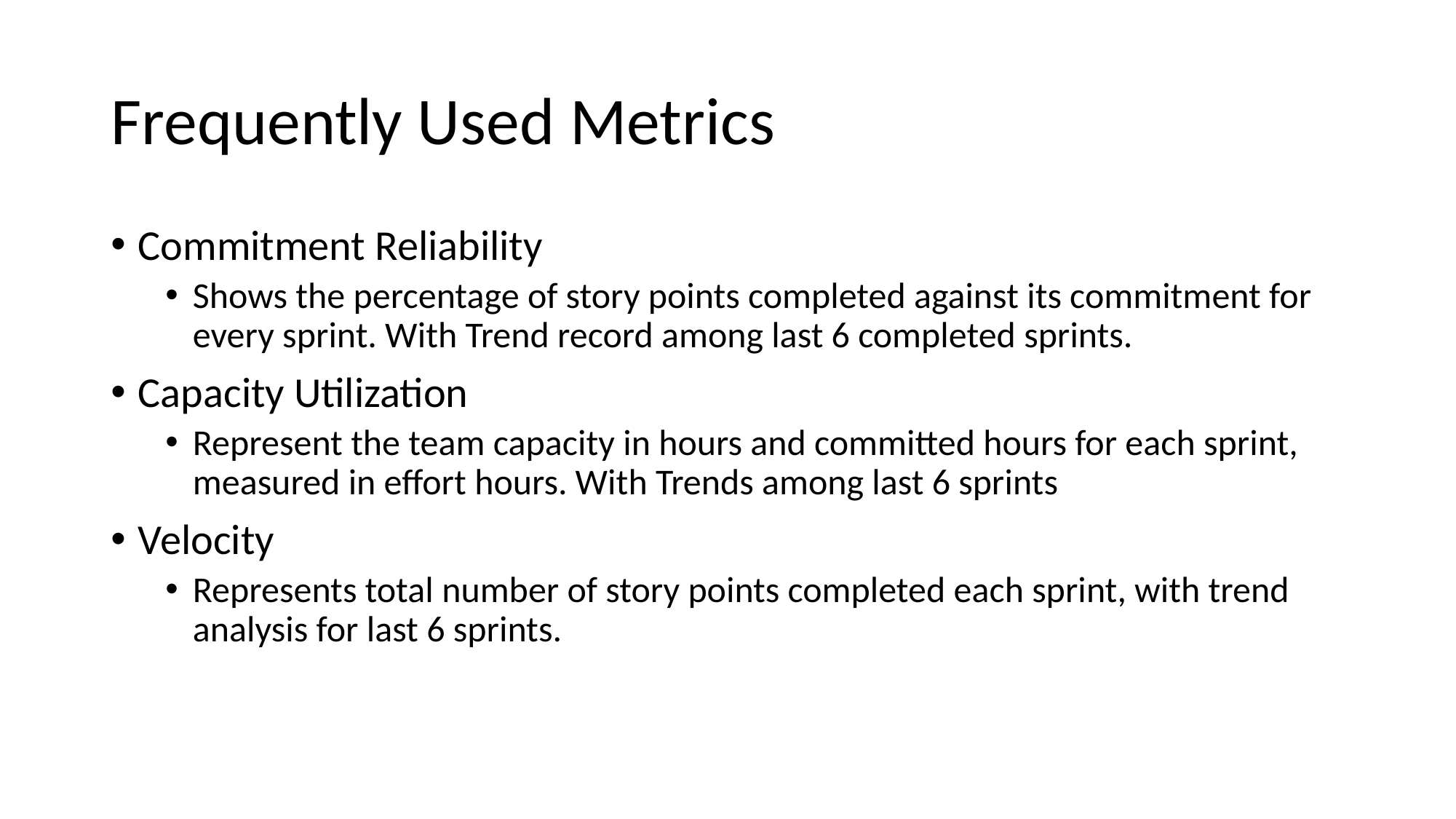

# Frequently Used Metrics
Commitment Reliability
Shows the percentage of story points completed against its commitment for every sprint. With Trend record among last 6 completed sprints.
Capacity Utilization
Represent the team capacity in hours and committed hours for each sprint, measured in effort hours. With Trends among last 6 sprints
Velocity
Represents total number of story points completed each sprint, with trend analysis for last 6 sprints.